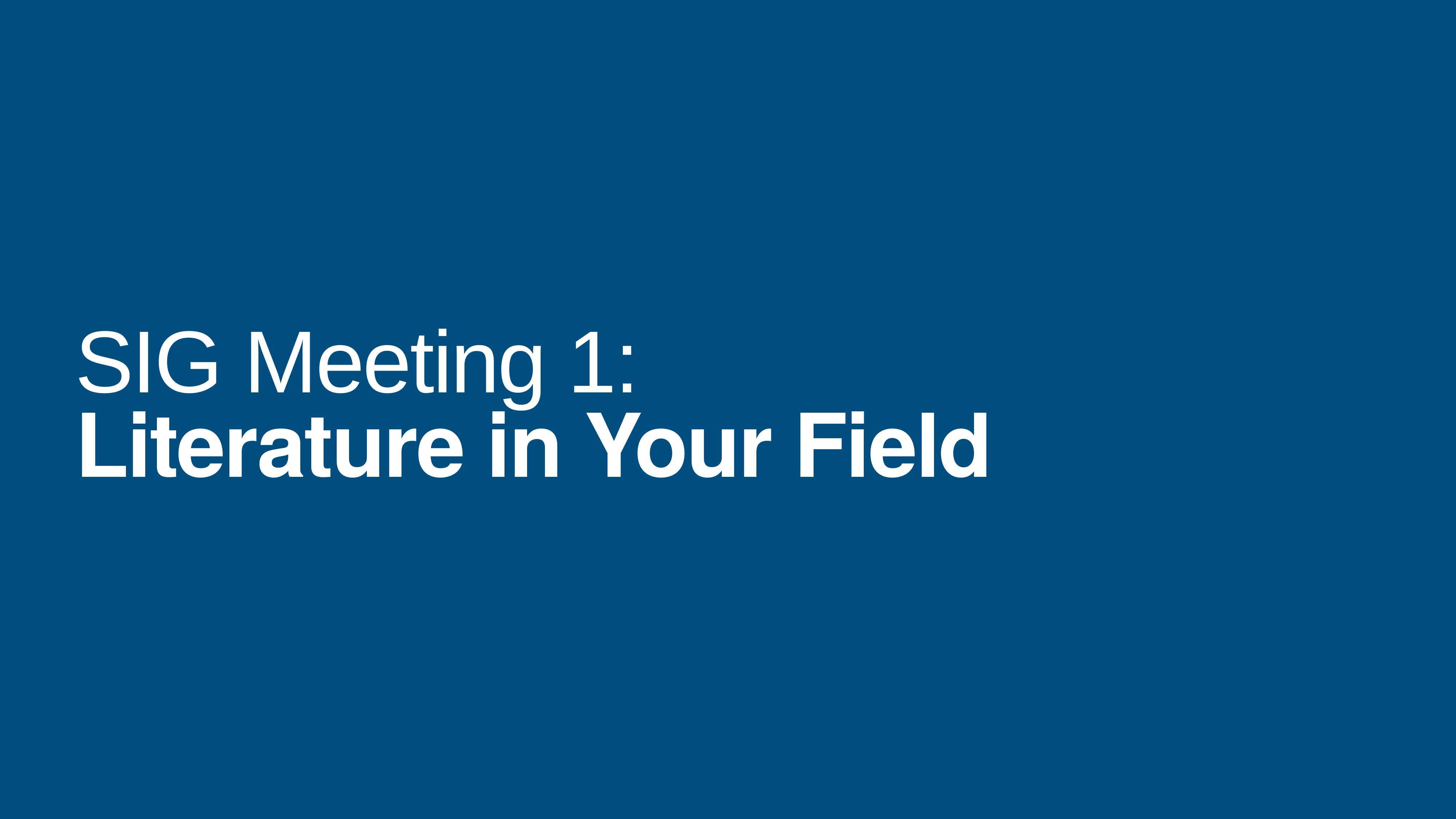

# SIG Meeting 1:
Literature in Your Field